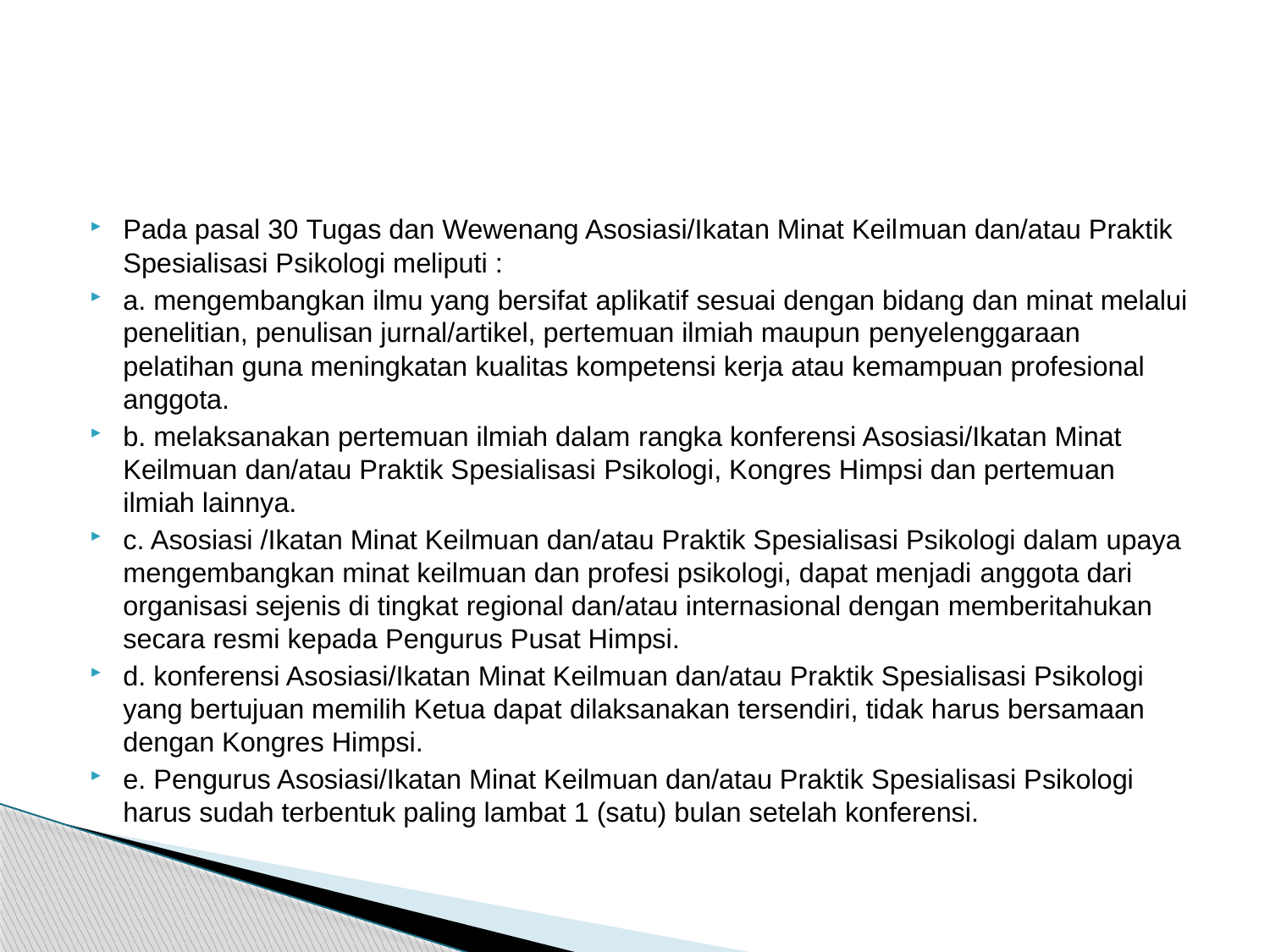

#
Pada pasal 30 Tugas dan Wewenang Asosiasi/Ikatan Minat Keilmuan dan/atau Praktik Spesialisasi Psikologi meliputi :
a. mengembangkan ilmu yang bersifat aplikatif sesuai dengan bidang dan minat melalui penelitian, penulisan jurnal/artikel, pertemuan ilmiah maupun penyelenggaraan pelatihan guna meningkatan kualitas kompetensi kerja atau kemampuan profesional anggota.
b. melaksanakan pertemuan ilmiah dalam rangka konferensi Asosiasi/Ikatan Minat Keilmuan dan/atau Praktik Spesialisasi Psikologi, Kongres Himpsi dan pertemuan ilmiah lainnya.
c. Asosiasi /Ikatan Minat Keilmuan dan/atau Praktik Spesialisasi Psikologi dalam upaya mengembangkan minat keilmuan dan profesi psikologi, dapat menjadi anggota dari organisasi sejenis di tingkat regional dan/atau internasional dengan memberitahukan secara resmi kepada Pengurus Pusat Himpsi.
d. konferensi Asosiasi/Ikatan Minat Keilmuan dan/atau Praktik Spesialisasi Psikologi yang bertujuan memilih Ketua dapat dilaksanakan tersendiri, tidak harus bersamaan dengan Kongres Himpsi.
e. Pengurus Asosiasi/Ikatan Minat Keilmuan dan/atau Praktik Spesialisasi Psikologi harus sudah terbentuk paling lambat 1 (satu) bulan setelah konferensi.